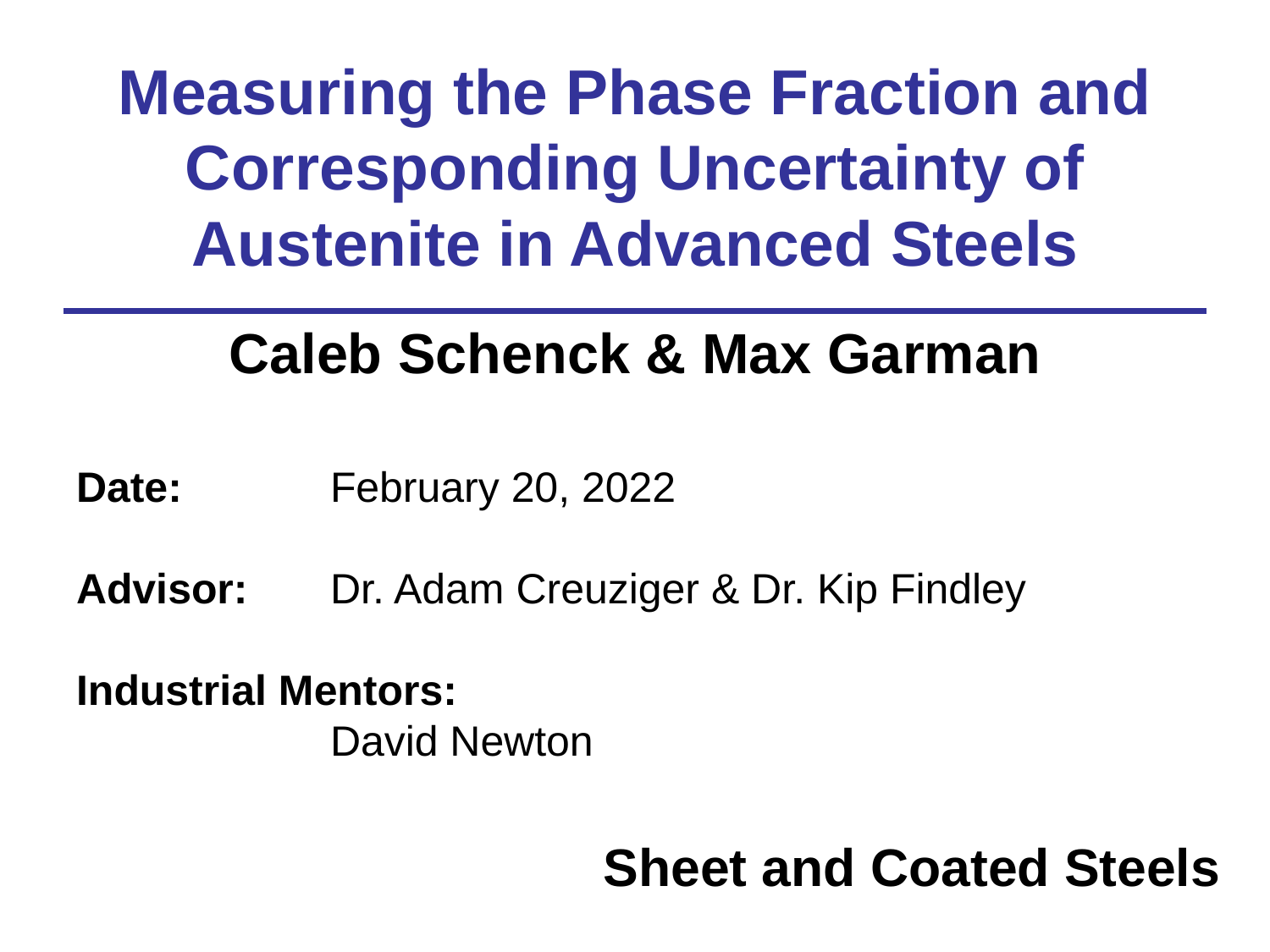

# Measuring the Phase Fraction and Corresponding Uncertainty of Austenite in Advanced Steels
Caleb Schenck & Max Garman
Date: 		February 20, 2022

Advisor:  	Dr. Adam Creuziger & Dr. Kip Findley

Industrial Mentors:
		David Newton

Sheet and Coated Steels